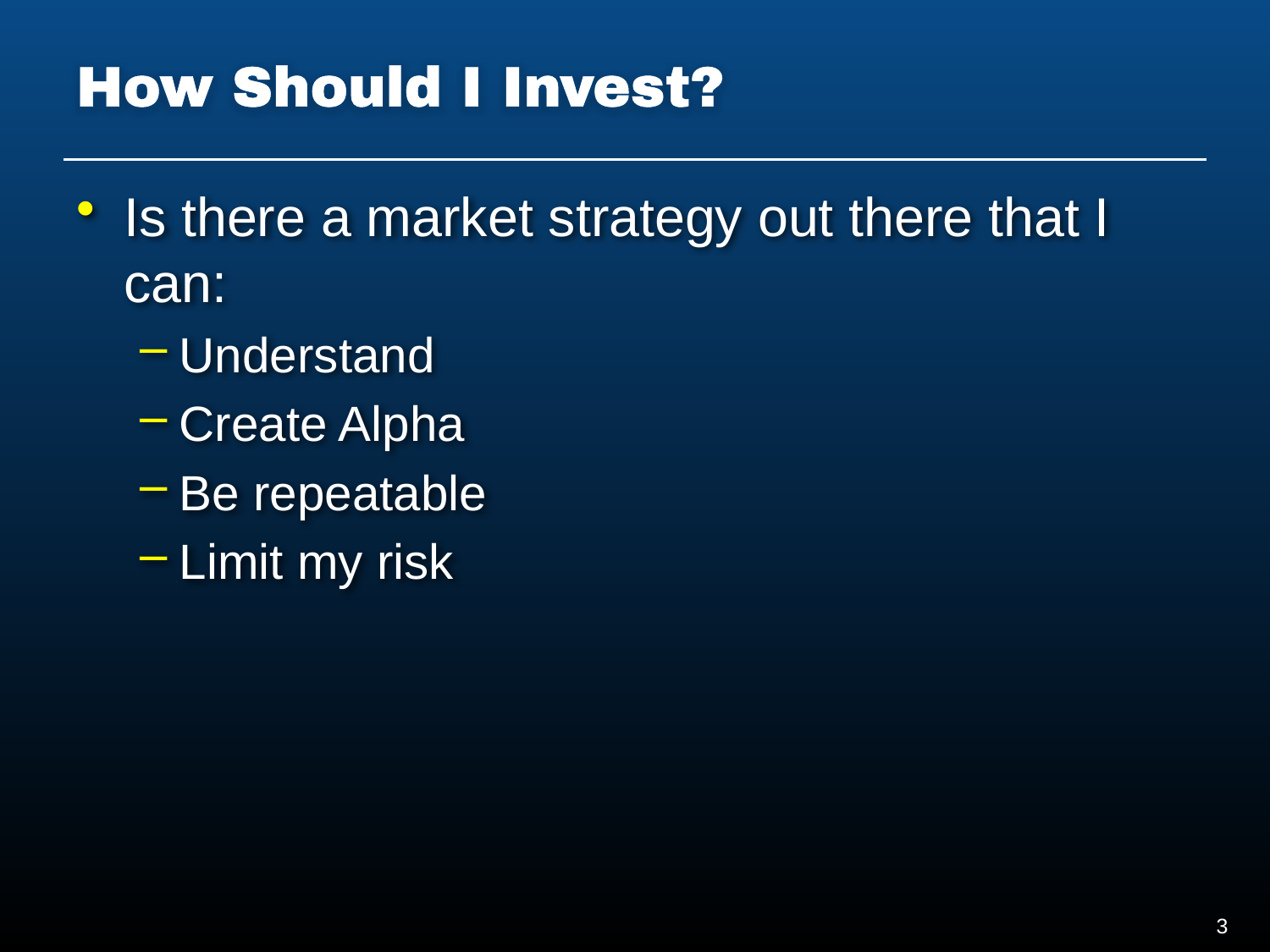

# How Should I Invest?
Is there a market strategy out there that I can:
Understand
Create Alpha
Be repeatable
Limit my risk

3